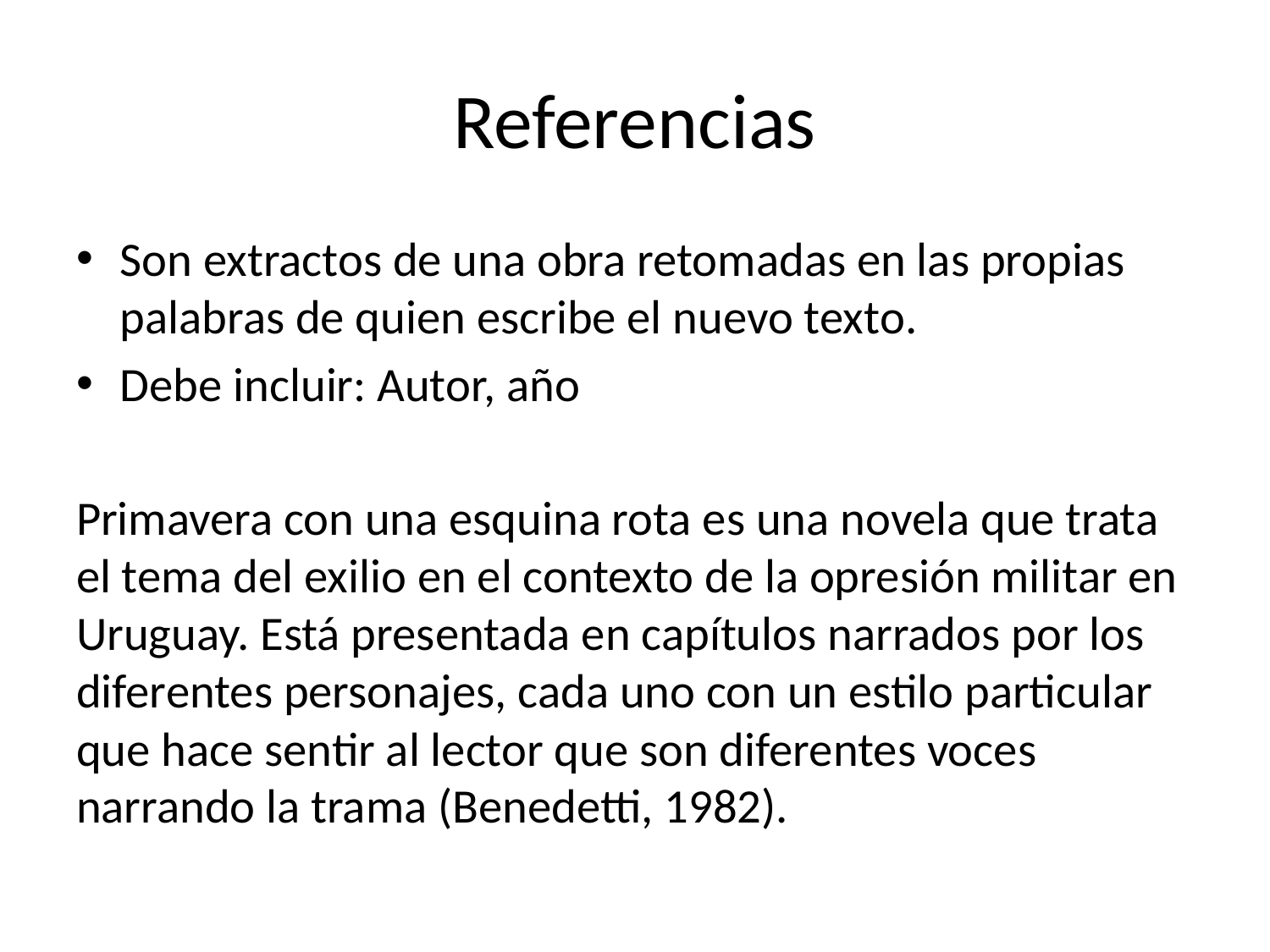

# Referencias
Son extractos de una obra retomadas en las propias palabras de quien escribe el nuevo texto.
Debe incluir: Autor, año

Primavera con una esquina rota es una novela que trata el tema del exilio en el contexto de la opresión militar en Uruguay. Está presentada en capítulos narrados por los diferentes personajes, cada uno con un estilo particular que hace sentir al lector que son diferentes voces narrando la trama (Benedetti, 1982).